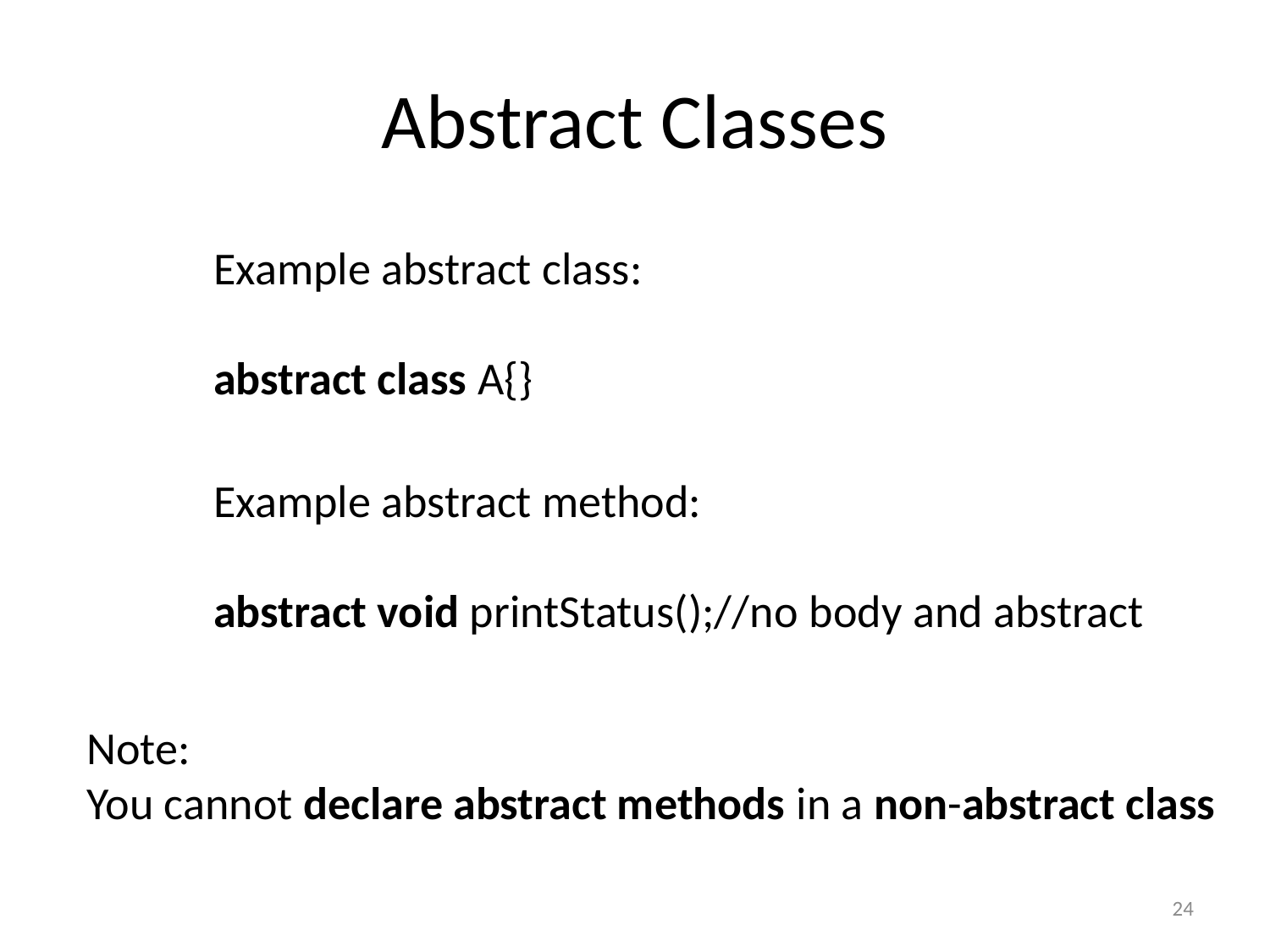

# Abstract Classes
Example abstract class:

abstract class A{}
Example abstract method:

abstract void printStatus();//no body and abstract
Note:
You cannot declare abstract methods in a non-abstract class
24